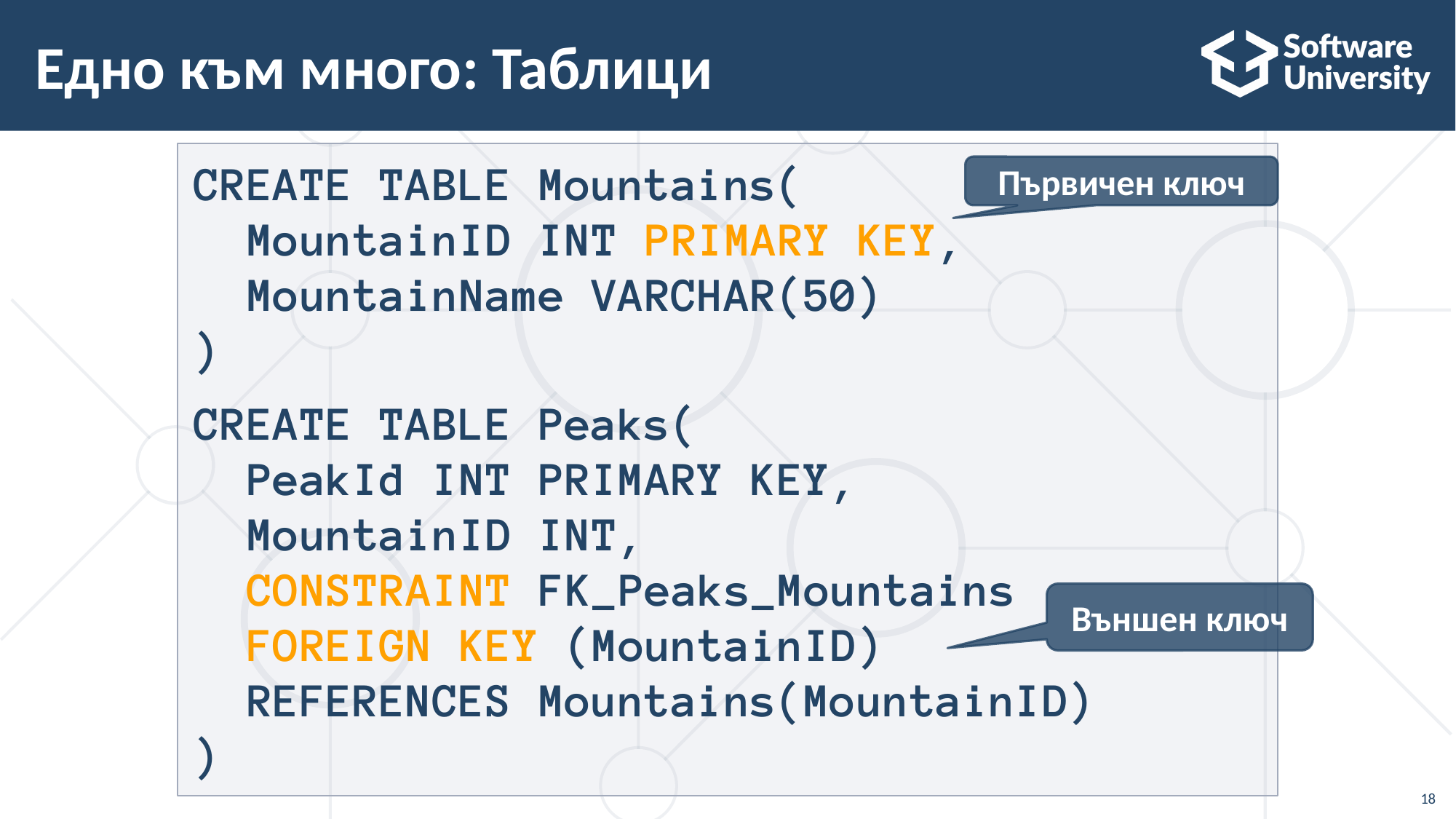

# Едно към много: Таблици
CREATE TABLE Mountains(
  MountainID INT PRIMARY KEY,
  MountainName VARCHAR(50)
)
CREATE TABLE Peaks(
  PeakId INT PRIMARY KEY,
  MountainID INT,
  CONSTRAINT FK_Peaks_Mountains
  FOREIGN KEY (MountainID)
  REFERENCES Mountains(MountainID)
)
Първичен ключ
Външен ключ
18